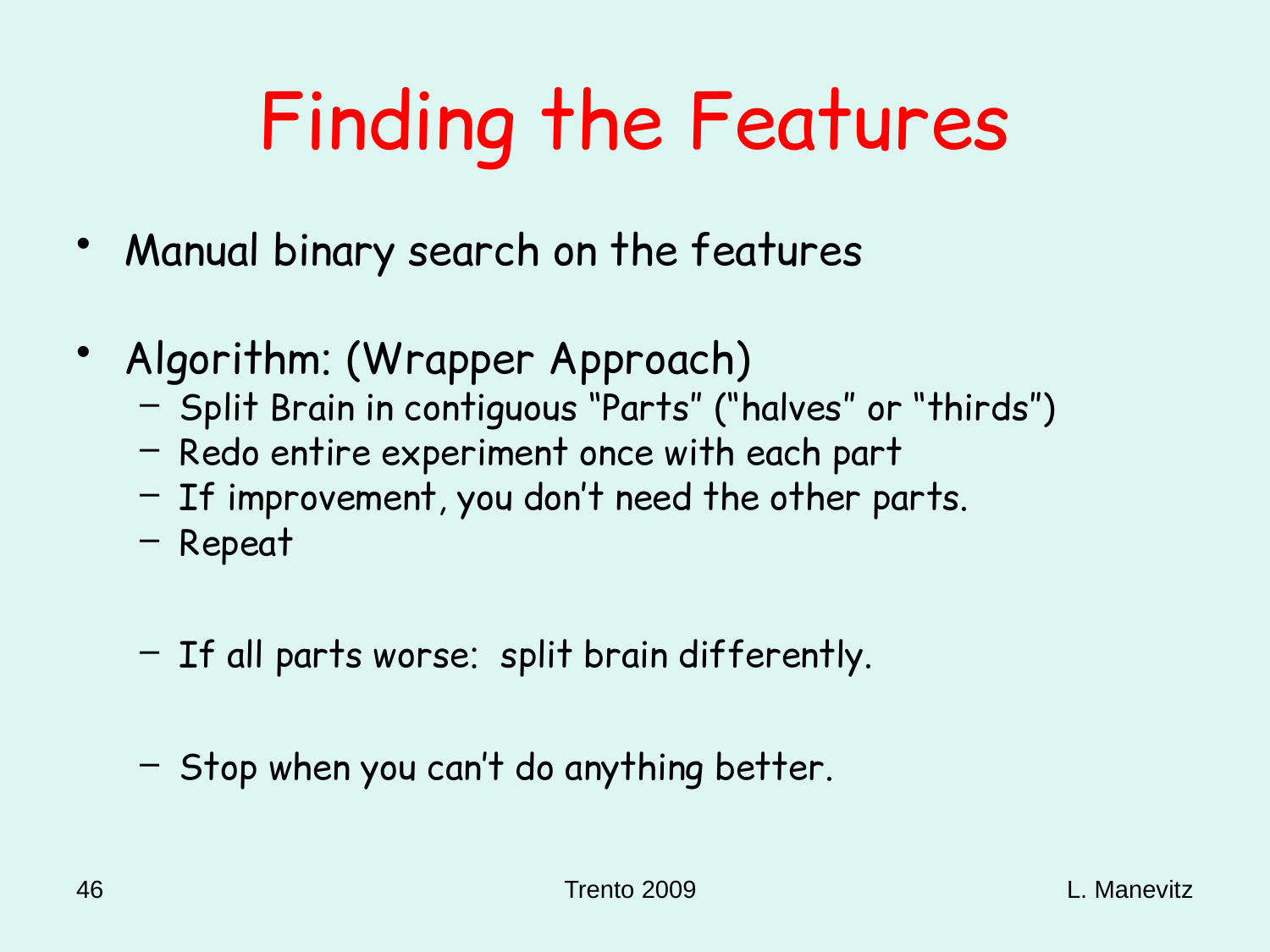

# Finding the Features
Manual binary search on the features

Algorithm: (Wrapper Approach)
Split Brain in contiguous “Parts” (“halves” or “thirds”)
Redo entire experiment once with each part
If improvement, you don’t need the other parts.
Repeat

If all parts worse:  split brain differently.

Stop when you can’t do anything better.

46
Trento 2009
L. Manevitz